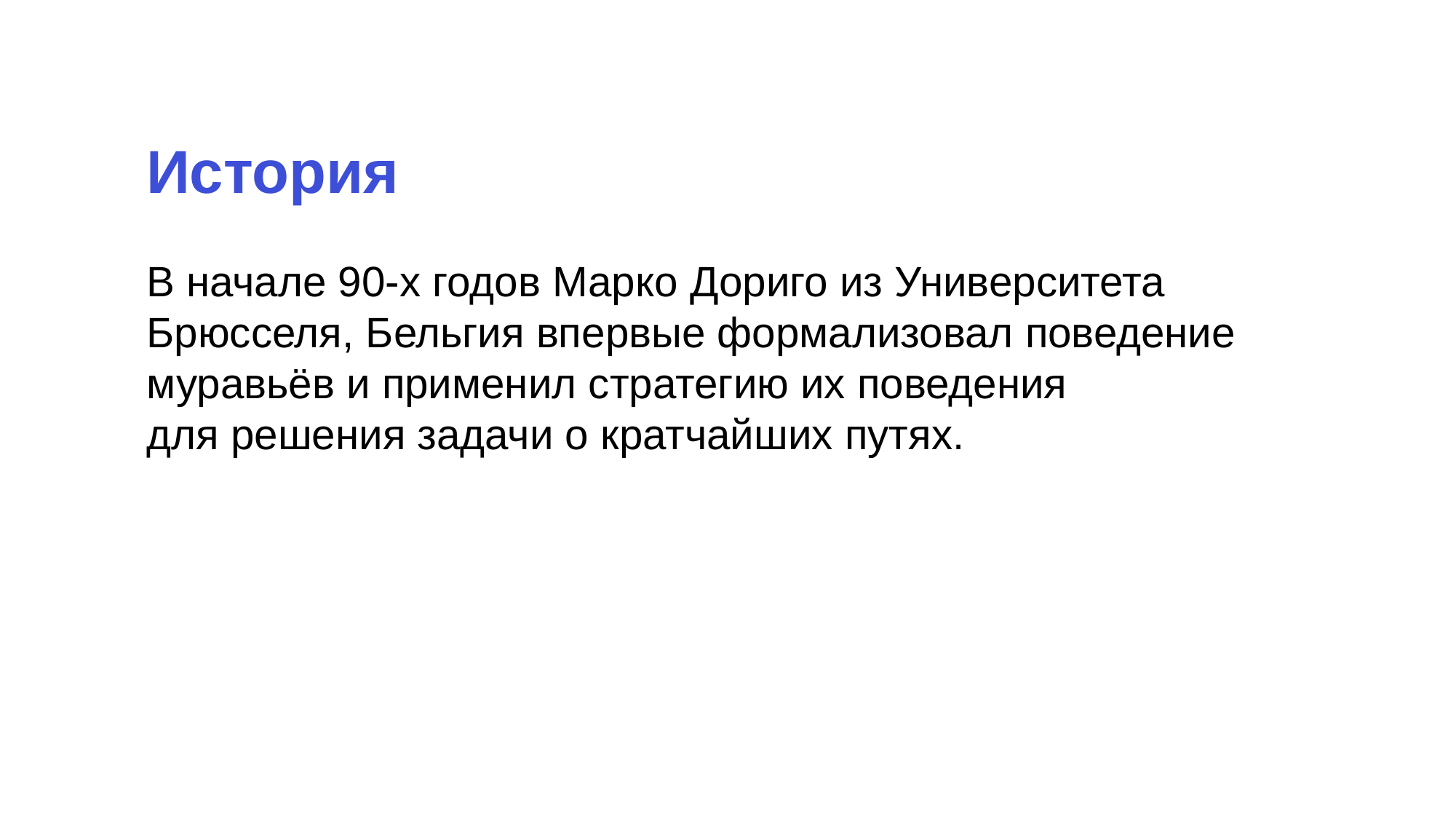

История
В начале 90-х годов Марко Дориго из Университета Брюсселя, Бельгия впервые формализовал поведение муравьёв и применил стратегию их поведения
для решения задачи о кратчайших путях.